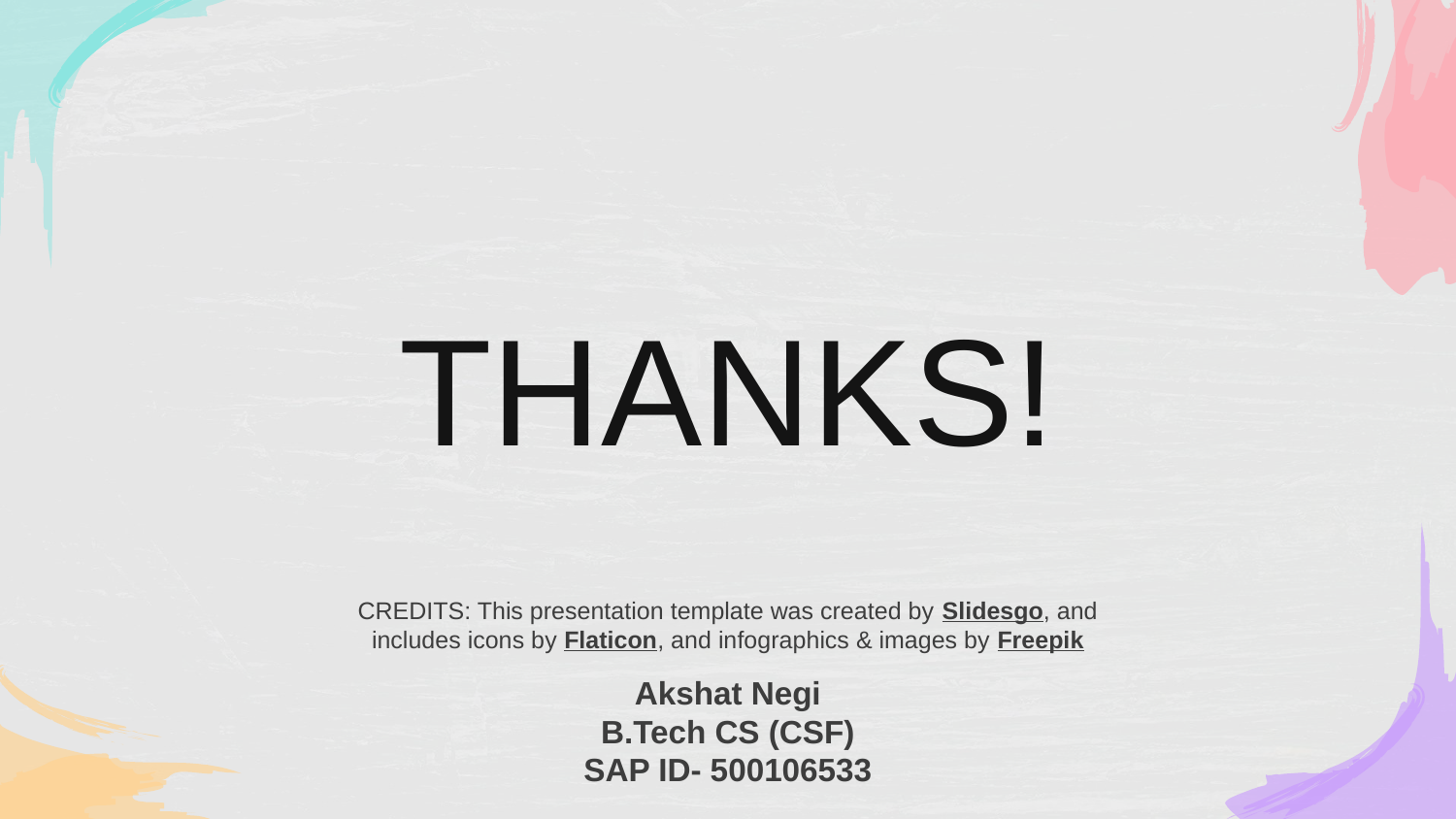

# THANKS!
Akshat Negi
B.Tech CS (CSF)
SAP ID- 500106533